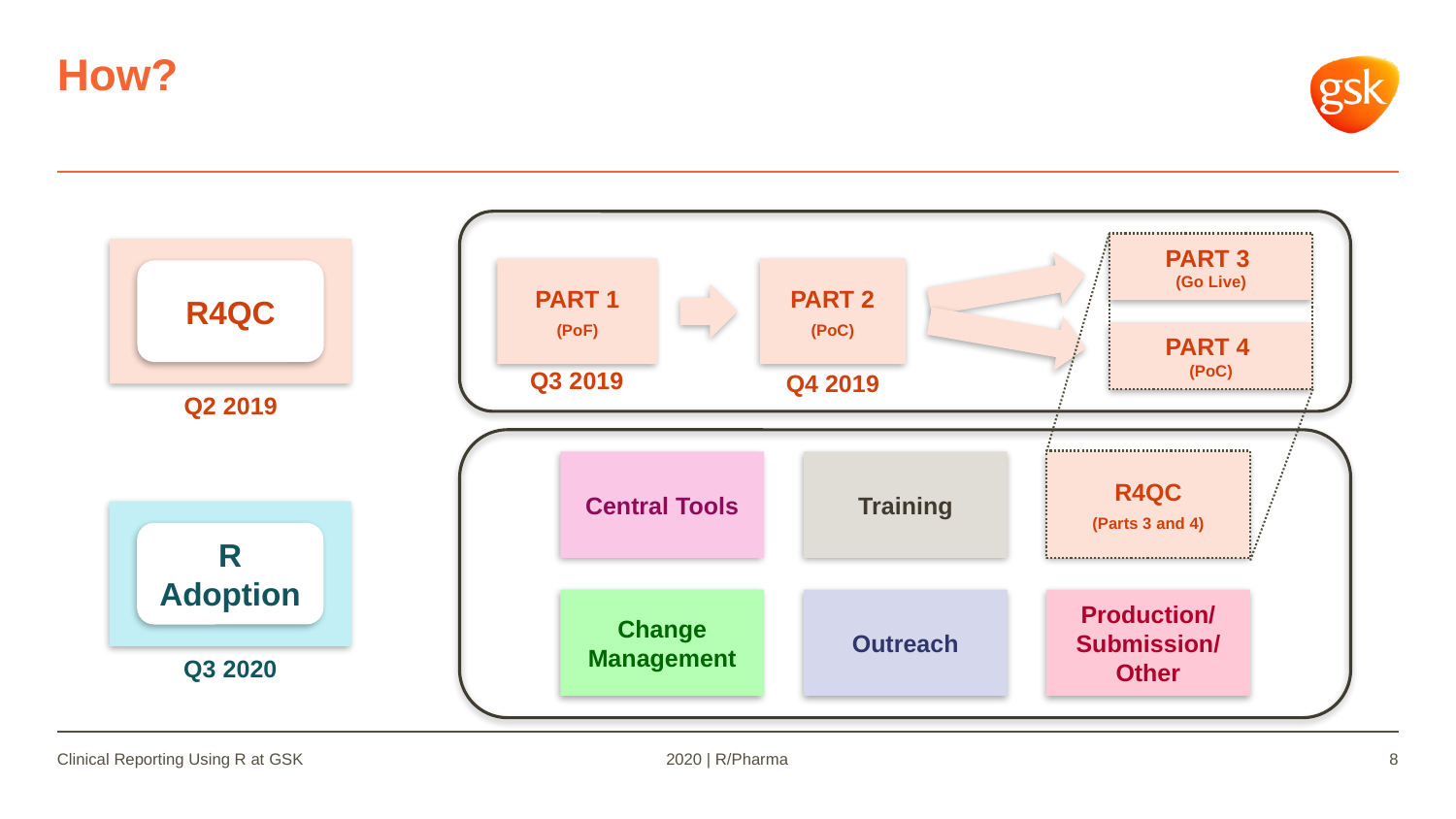

# How?

PART 3
(Go Live)
PART 4
(PoC)
PART 1

(PoF)
PART 2

(PoC)

R4QC
Q3 2019
Q4 2019
Q2 2019

Central Tools
Training
R4QC

(Parts 3 and 4)

R Adoption
Change Management
Outreach
Production/
Submission/
Other
Q3 2020
Clinical Reporting Using R at GSK
2020 | R/Pharma
8